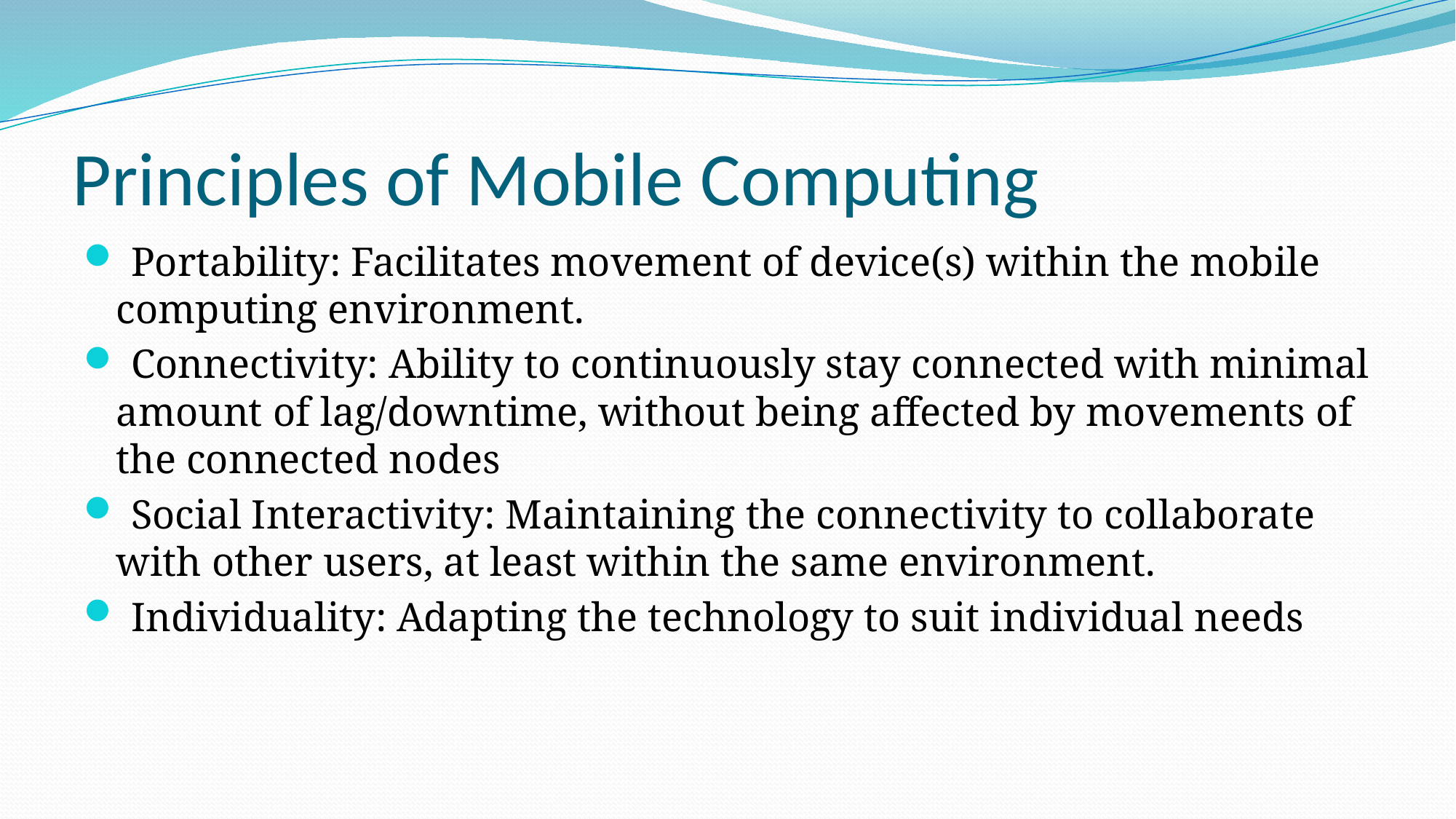

# Principles of Mobile Computing
 Portability: Facilitates movement of device(s) within the mobile computing environment.
 Connectivity: Ability to continuously stay connected with minimal amount of lag/downtime, without being affected by movements of the connected nodes
 Social Interactivity: Maintaining the connectivity to collaborate with other users, at least within the same environment.
 Individuality: Adapting the technology to suit individual needs